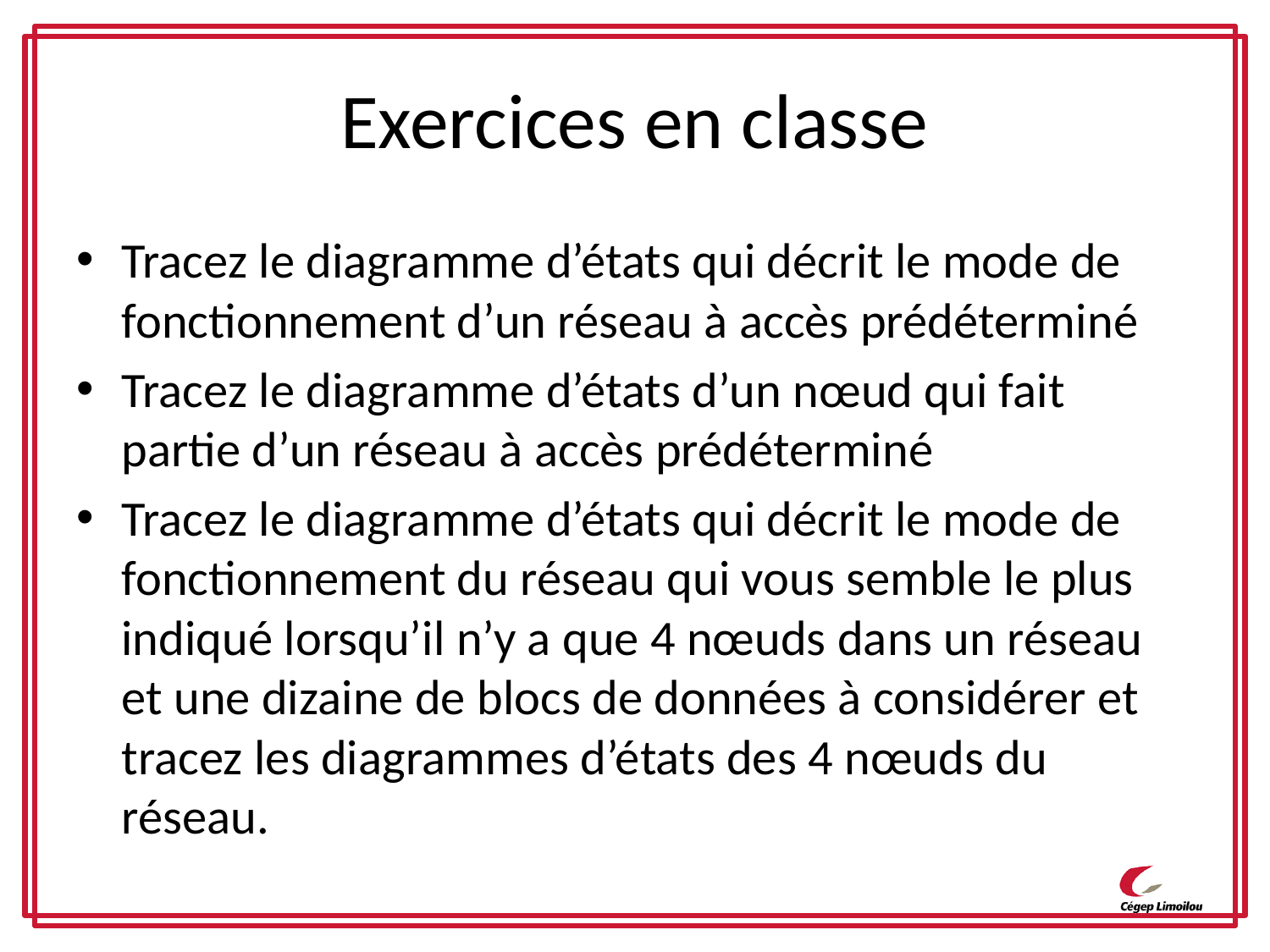

# Exercices en classe
Tracez le diagramme d’états qui décrit le mode de fonctionnement d’un réseau à accès prédéterminé
Tracez le diagramme d’états d’un nœud qui fait partie d’un réseau à accès prédéterminé
Tracez le diagramme d’états qui décrit le mode de fonctionnement du réseau qui vous semble le plus indiqué lorsqu’il n’y a que 4 nœuds dans un réseau et une dizaine de blocs de données à considérer et tracez les diagrammes d’états des 4 nœuds du réseau.